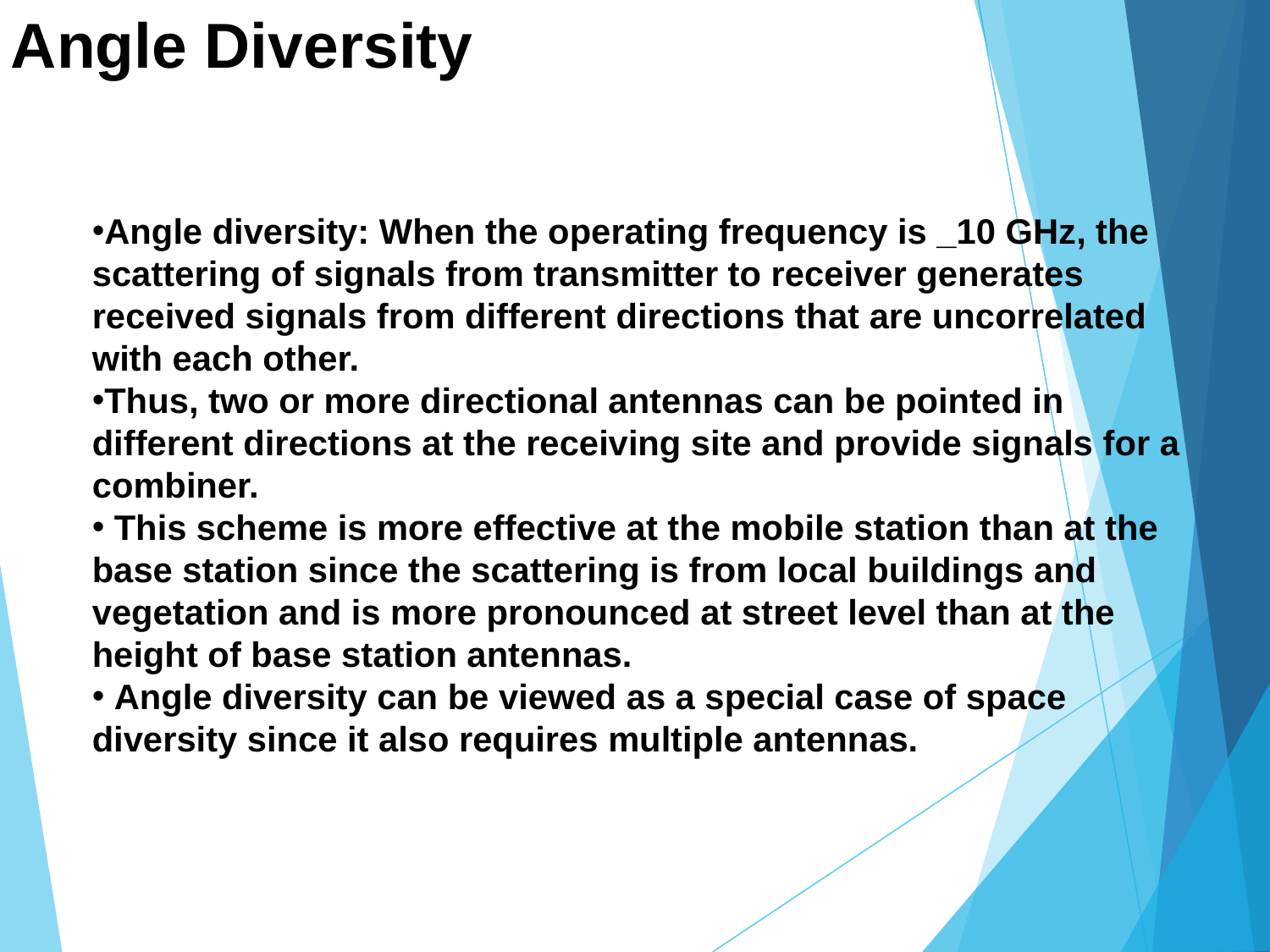

# Angle Diversity
Angle diversity: When the operating frequency is _10 GHz, the scattering of signals from transmitter to receiver generates received signals from different directions that are uncorrelated with each other.
Thus, two or more directional antennas can be pointed in different directions at the receiving site and provide signals for a combiner.
 This scheme is more effective at the mobile station than at the base station since the scattering is from local buildings and vegetation and is more pronounced at street level than at the height of base station antennas.
 Angle diversity can be viewed as a special case of space diversity since it also requires multiple antennas.